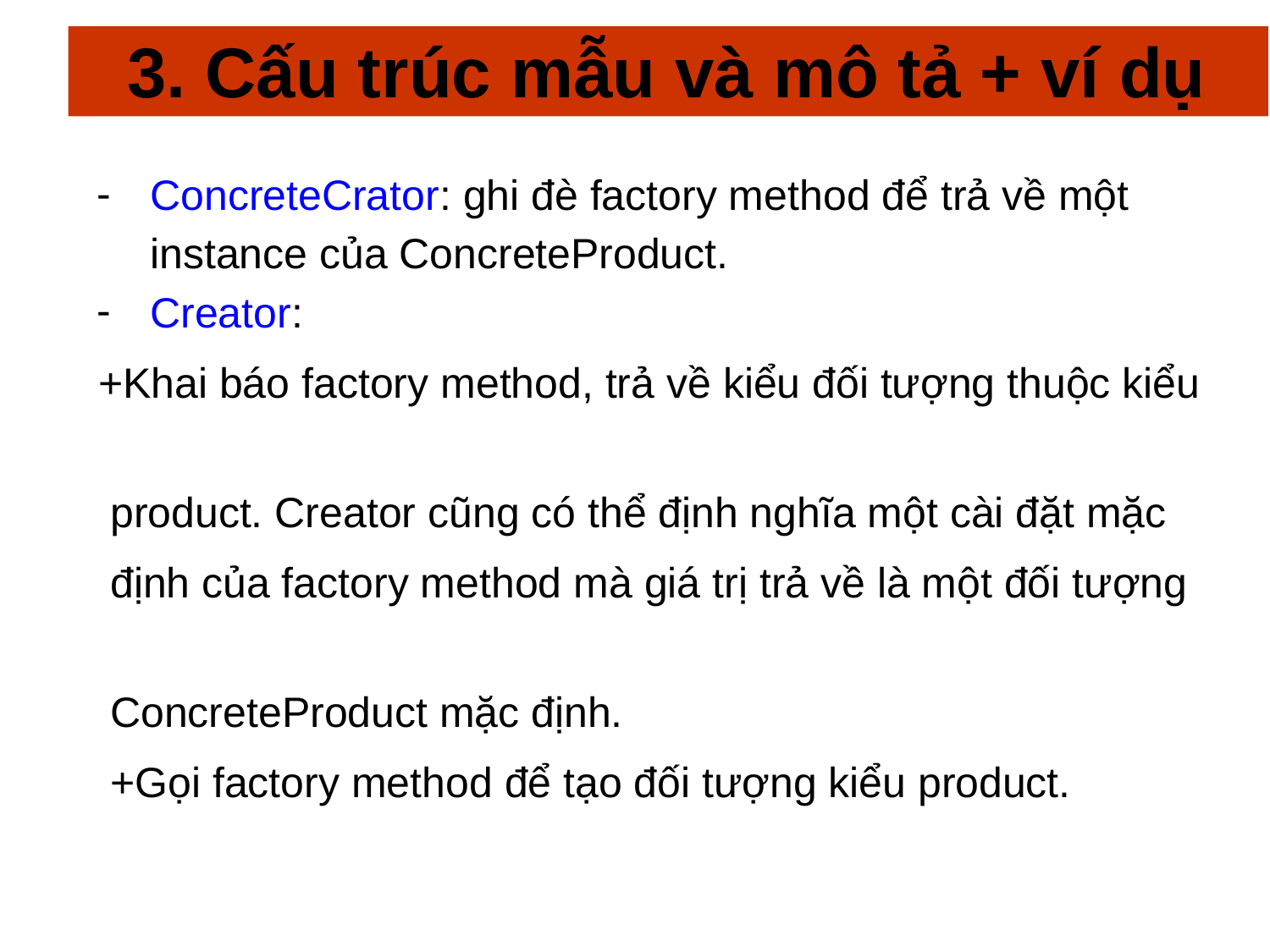

# 3. Cấu trúc mẫu và mô tả + ví dụ

ConcreteCrator: ghi đè factory method để trả về một instance của ConcreteProduct.
Creator:
 +Khai báo factory method, trả về kiểu đối tượng thuộc kiểu
  product. Creator cũng có thể định nghĩa một cài đặt mặc
  định của factory method mà giá trị trả về là một đối tượng
  ConcreteProduct mặc định.
  +Gọi factory method để tạo đối tượng kiểu product.